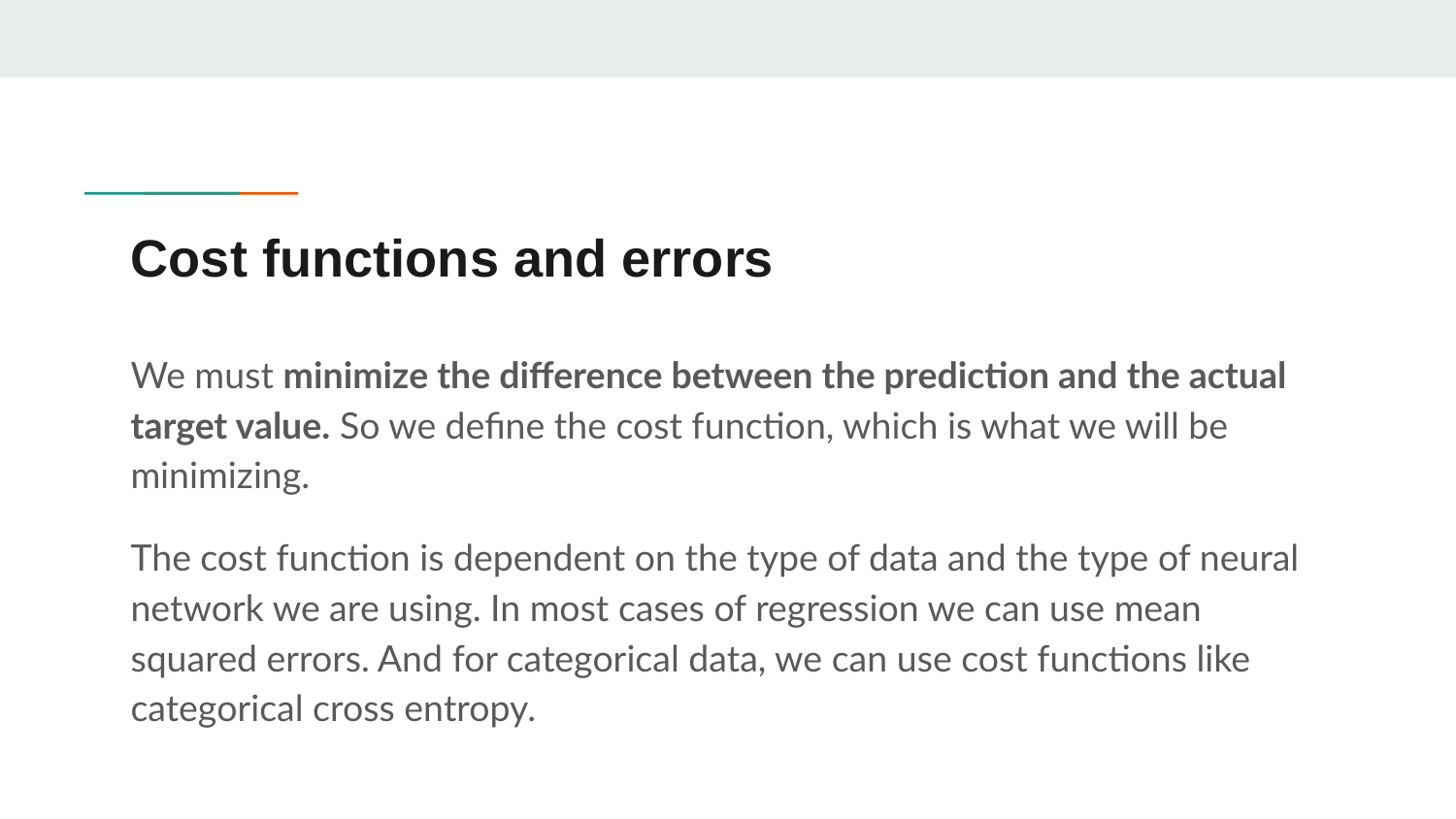

# Cost functions and errors
We must minimize the difference between the prediction and the actual target value. So we define the cost function, which is what we will be minimizing.
The cost function is dependent on the type of data and the type of neural network we are using. In most cases of regression we can use mean squared errors. And for categorical data, we can use cost functions like categorical cross entropy.